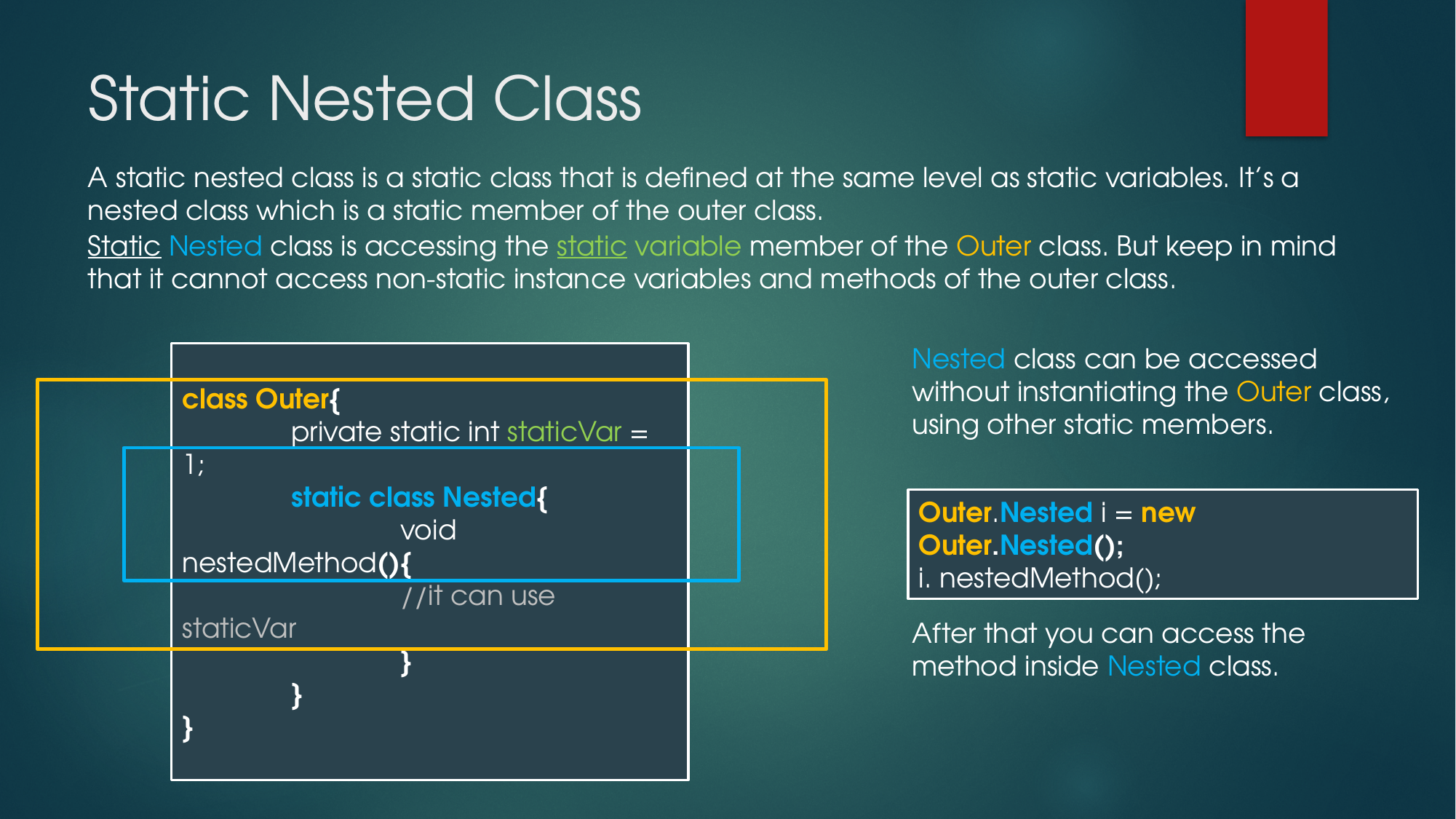

# Static Nested Class
A static nested class is a static class that is defined at the same level as static variables. It’s a  nested class which is a static member of the outer class.
Static Nested class is accessing the static variable member of the Outer class. But keep in mind that it cannot access non-static instance variables and methods of the outer class.
Nested class can be accessed without instantiating the Outer class, using other static members.

class Outer{
 	private static int staticVar = 1;
 	static class Nested{
    		void nestedMethod(){
		//it can use staticVar
  		}
 	}
}

Outer.Nested i = new Outer.Nested();
i. nestedMethod();
After that you can access the method inside Nested class.